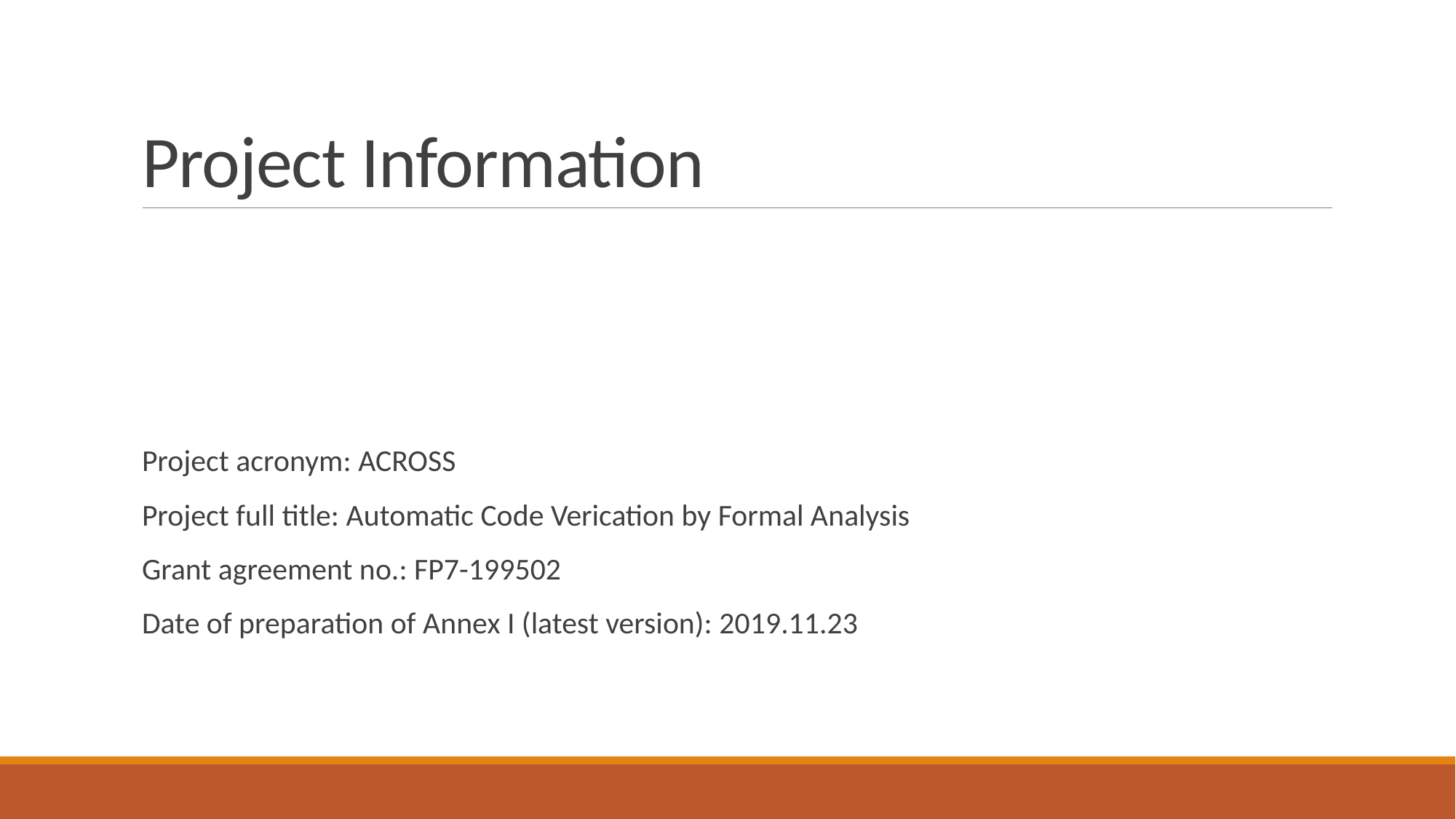

# Project Information

Project acronym: ACROSS
Project full title: Automatic Code Verication by Formal Analysis
Grant agreement no.: FP7-199502
Date of preparation of Annex I (latest version): 2019.11.23